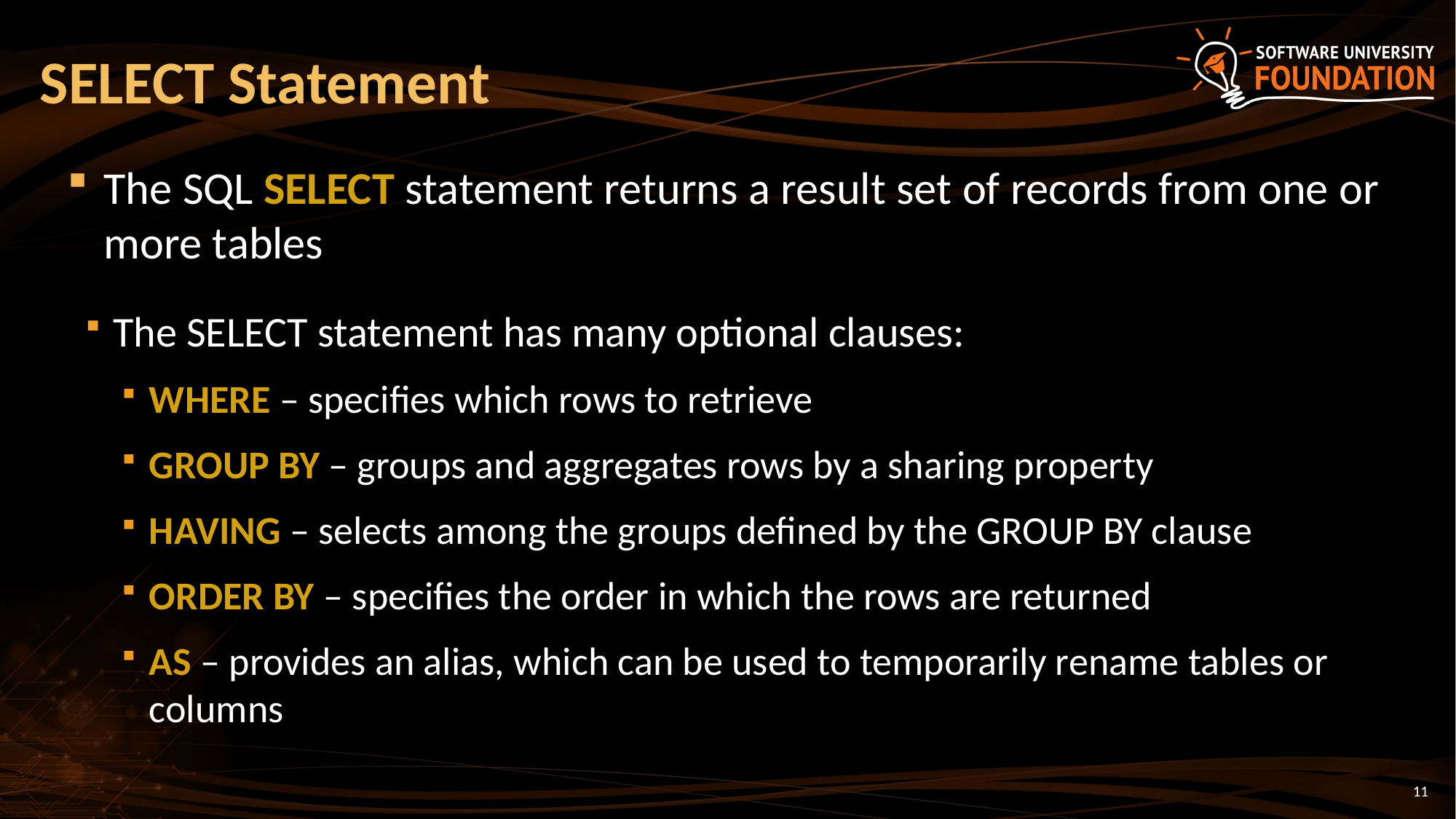

SELECT Statement
The SQL SELECT statement returns a result set of records from one or more tables
The SELECT statement has many optional clauses:
WHERE – specifies which rows to retrieve
GROUP BY – groups and aggregates rows by a sharing property
HAVING – selects among the groups defined by the GROUP BY clause
ORDER BY – specifies the order in which the rows are returned
AS – provides an alias, which can be used to temporarily rename tables or columns
11